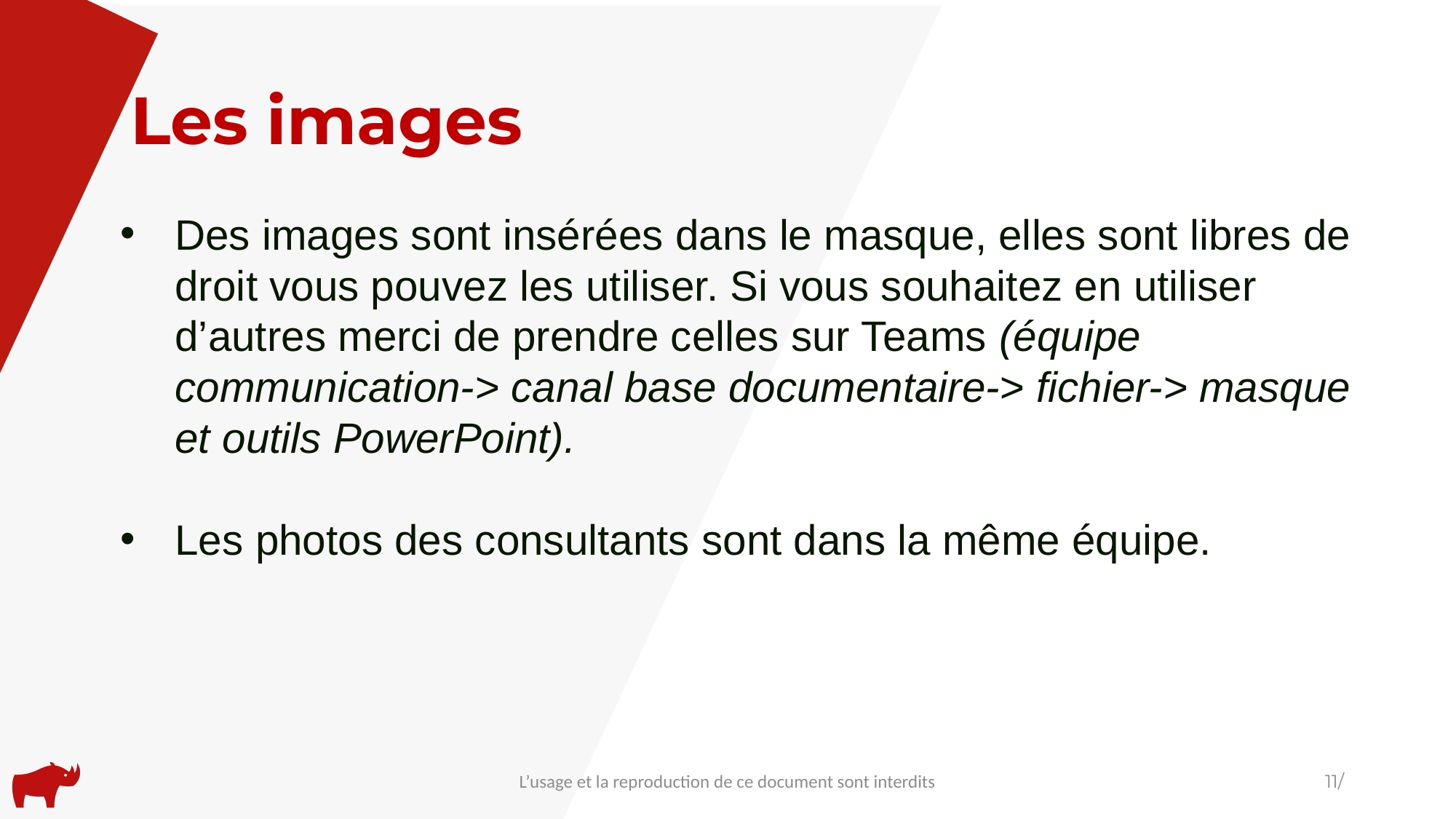

# Les images
Des images sont insérées dans le masque, elles sont libres de droit vous pouvez les utiliser. Si vous souhaitez en utiliser d’autres merci de prendre celles sur Teams (équipe communication-> canal base documentaire-> fichier-> masque et outils PowerPoint).

Les photos des consultants sont dans la même équipe.

L’usage et la reproduction de ce document sont interdits
11/